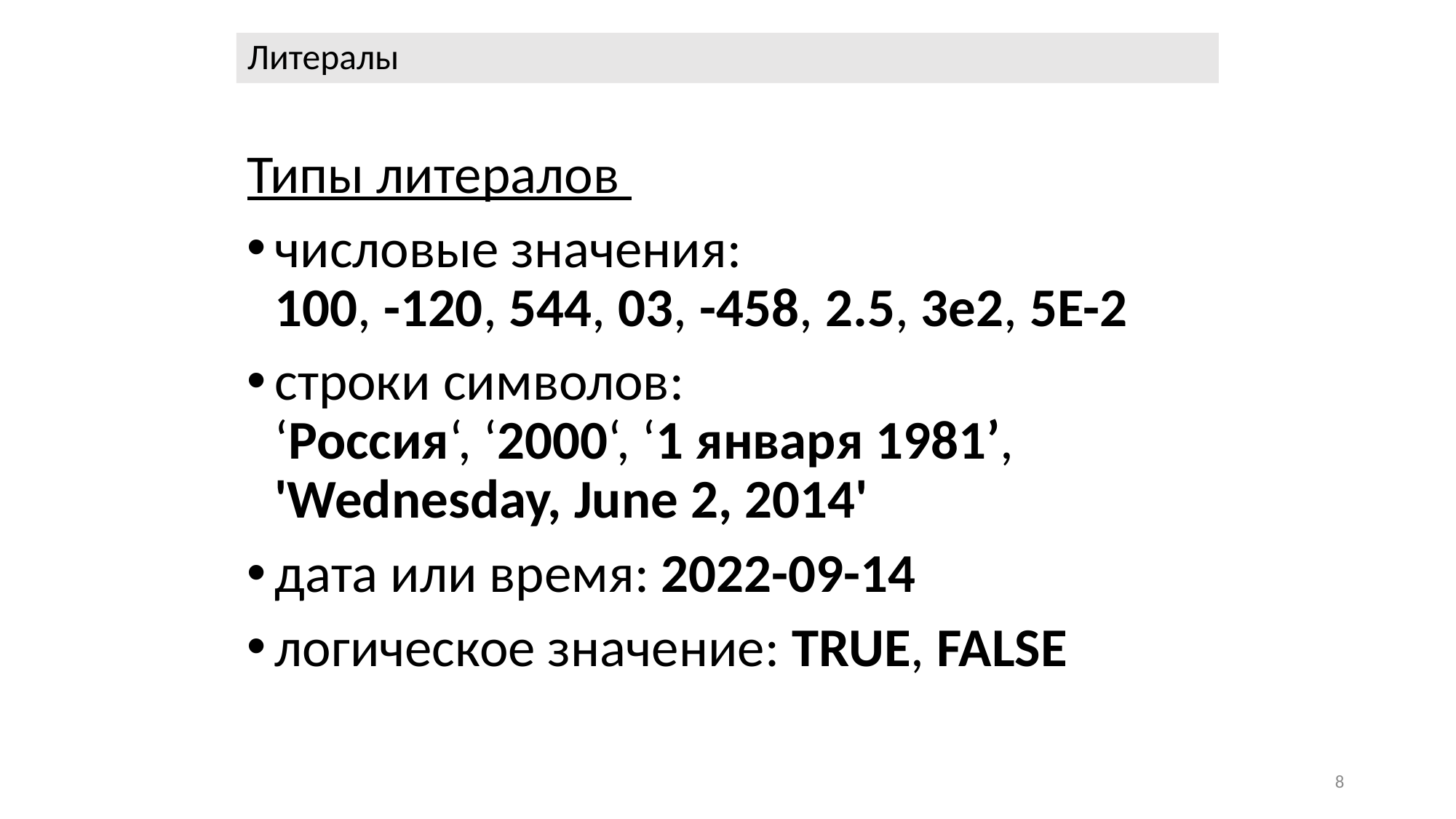

# Литералы
Типы литералов
числовые значения:
100, -120, 544, 03, -458, 2.5, 3e2, 5E-2
строки символов:
‘Россия‘, ‘2000‘, ‘1 января 1981’,
'Wednesday, June 2, 2014'
дата или время: 2022-09-14
логическое значение: TRUE, FALSE
8